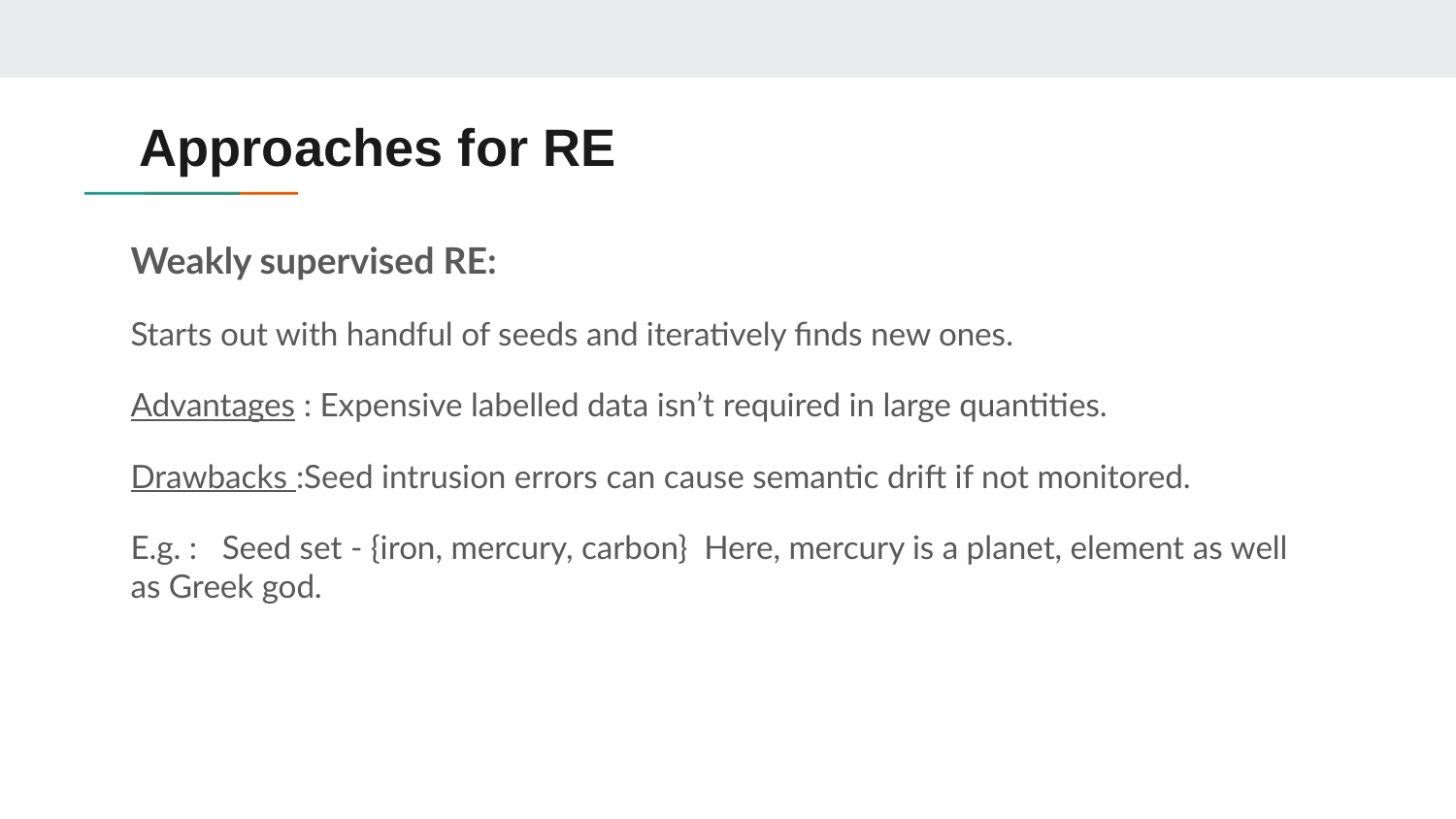

# Approaches for RE

Weakly supervised RE:
Starts out with handful of seeds and iteratively finds new ones.
Advantages : Expensive labelled data isn’t required in large quantities.
Drawbacks :Seed intrusion errors can cause semantic drift if not monitored.
E.g. :   ​Seed set - {iron, mercury, carbon}  Here, mercury is a planet, element as well as Greek god.